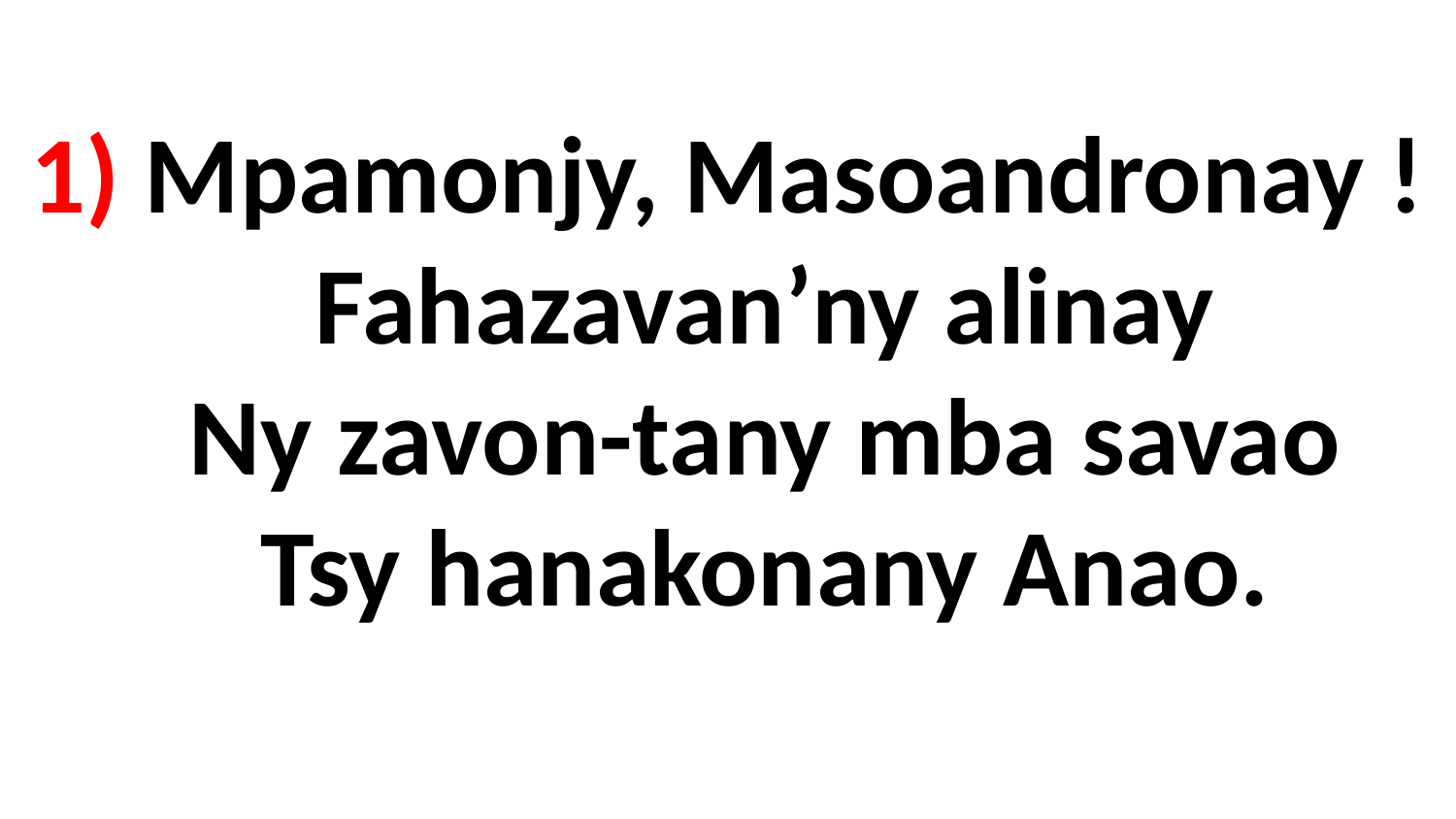

# 1) Mpamonjy, Masoandronay ! Fahazavan’ny alinay Ny zavon-tany mba savao Tsy hanakonany Anao.